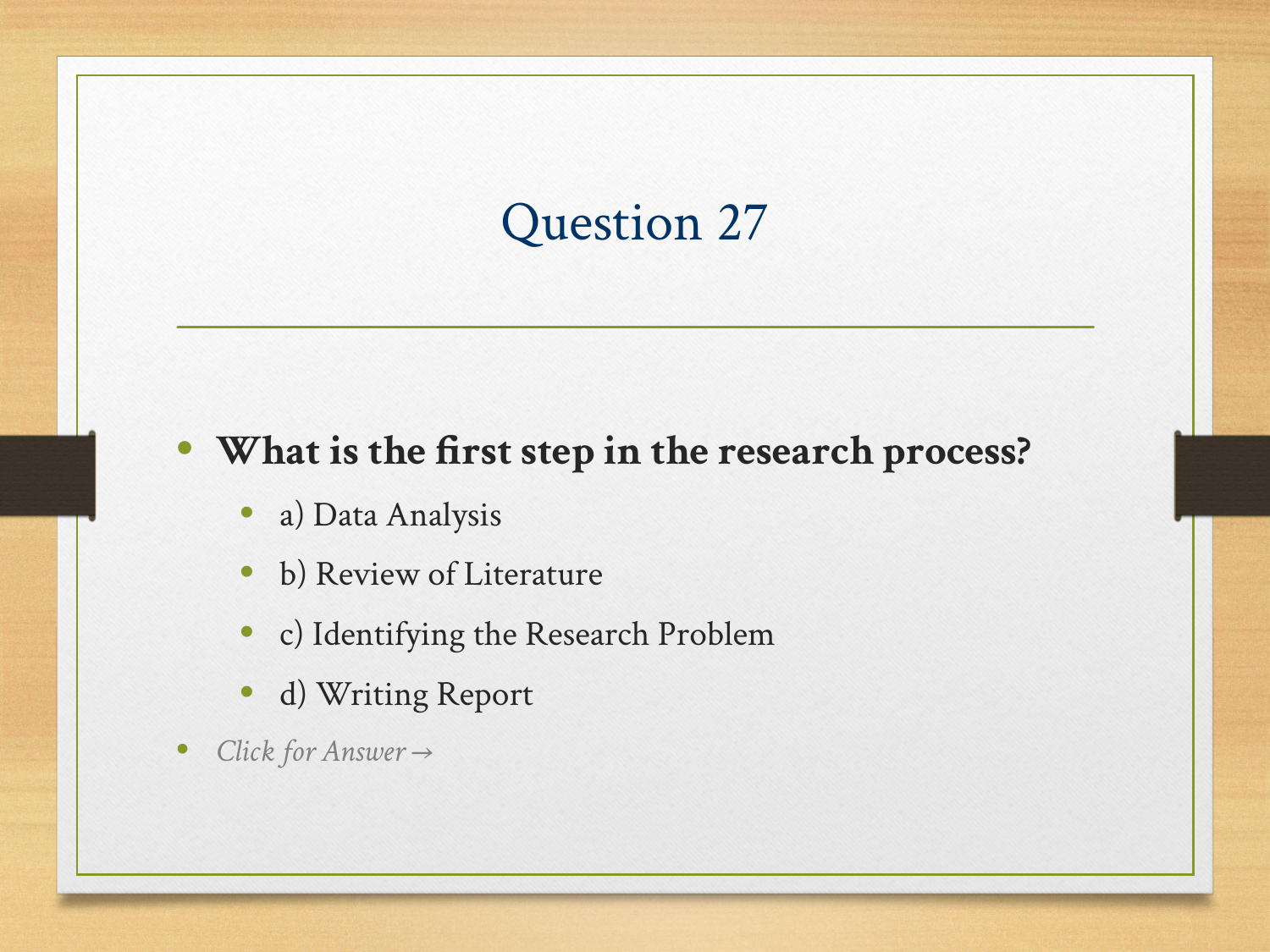

# Question 27

What is the first step in the research process?
a) Data Analysis
b) Review of Literature
c) Identifying the Research Problem
d) Writing Report
Click for Answer →